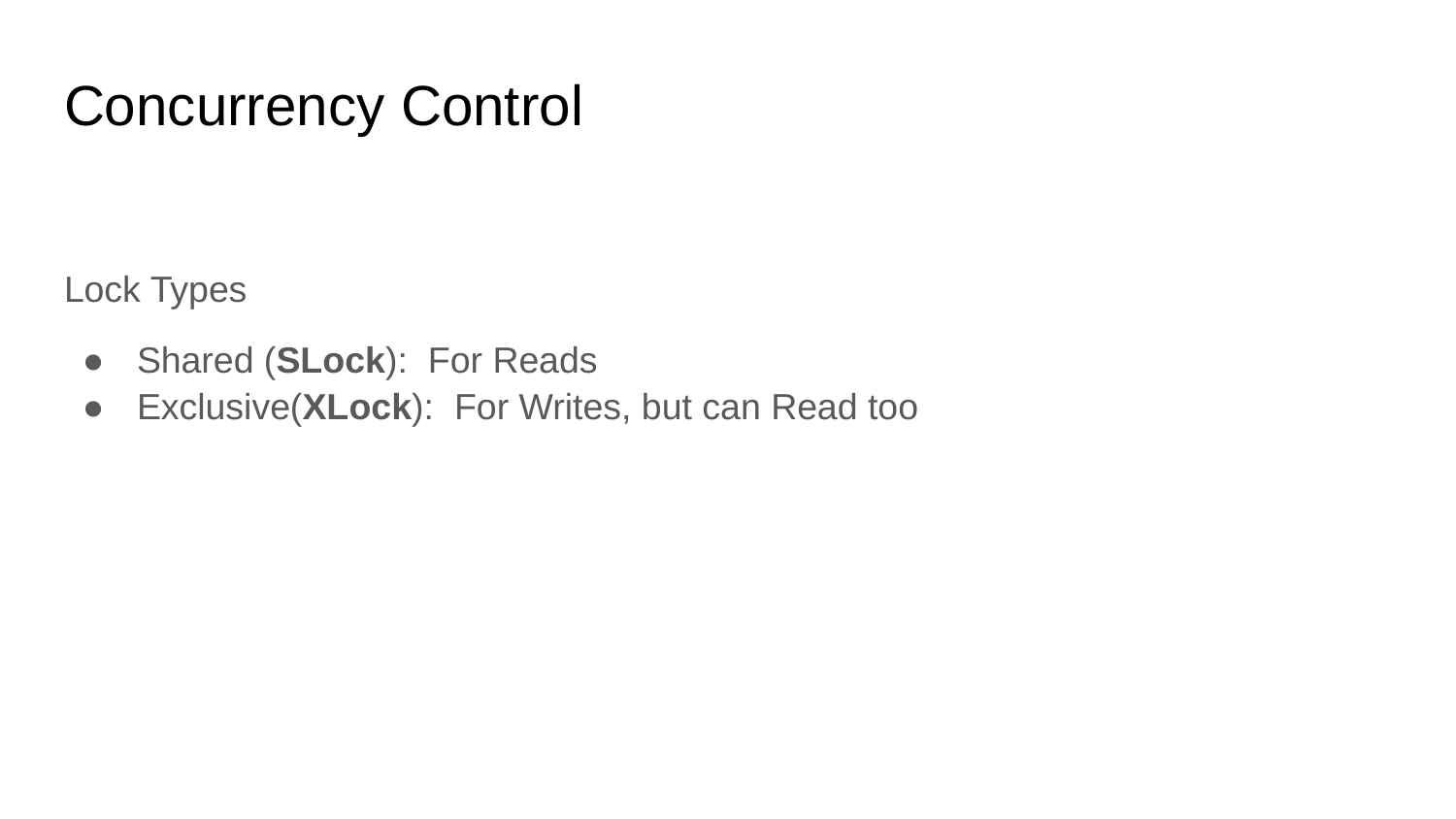

# Concurrency Control

Lock Types
Shared (SLock):  For Reads
Exclusive(XLock):  For Writes, but can Read too